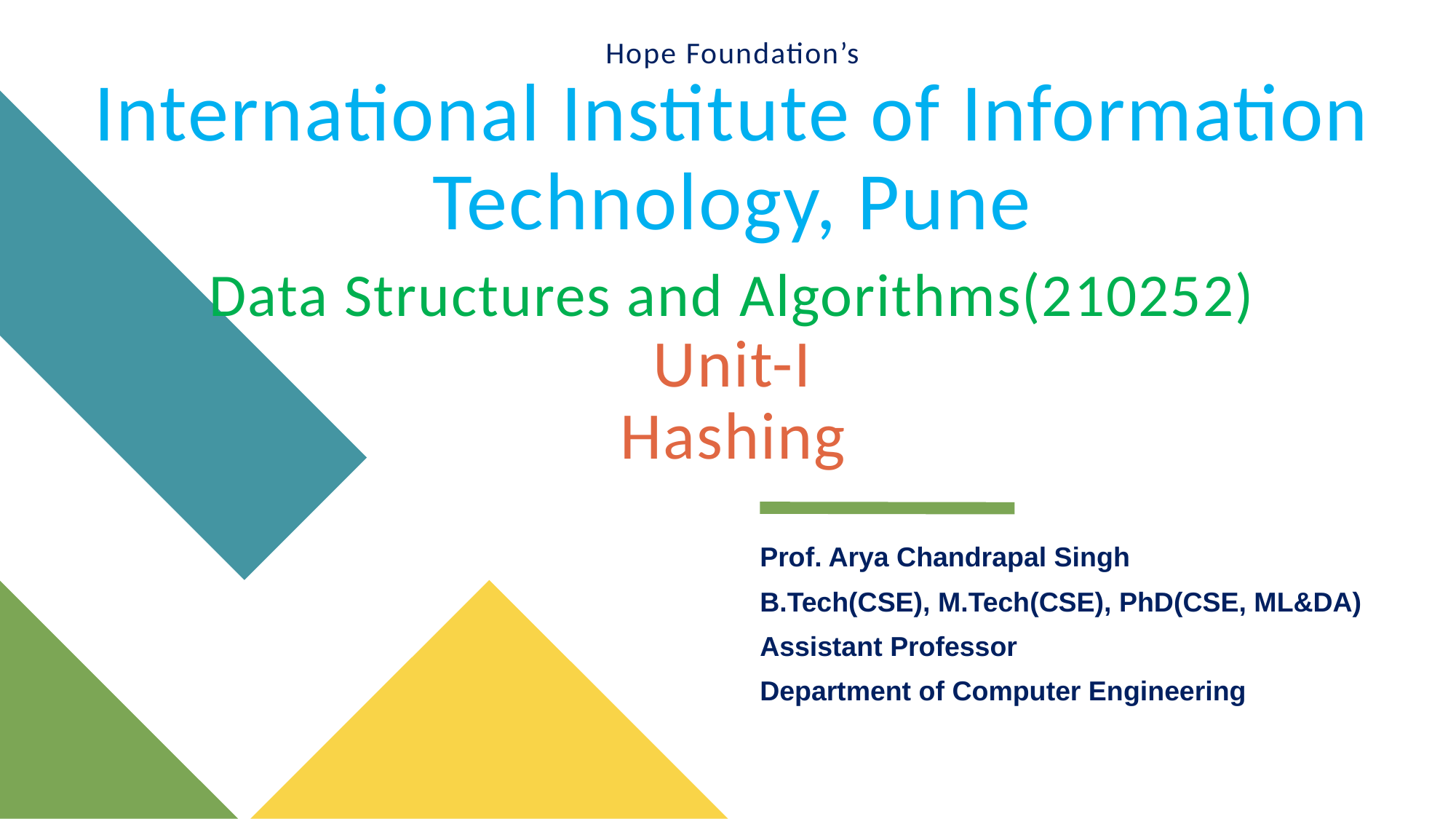

# Hope Foundation’s International Institute of Information Technology, Pune Data Structures and Algorithms(210252) Unit-I Hashing
Prof. Arya Chandrapal Singh
B.Tech(CSE), M.Tech(CSE), PhD(CSE, ML&DA)
Assistant Professor
Department of Computer Engineering